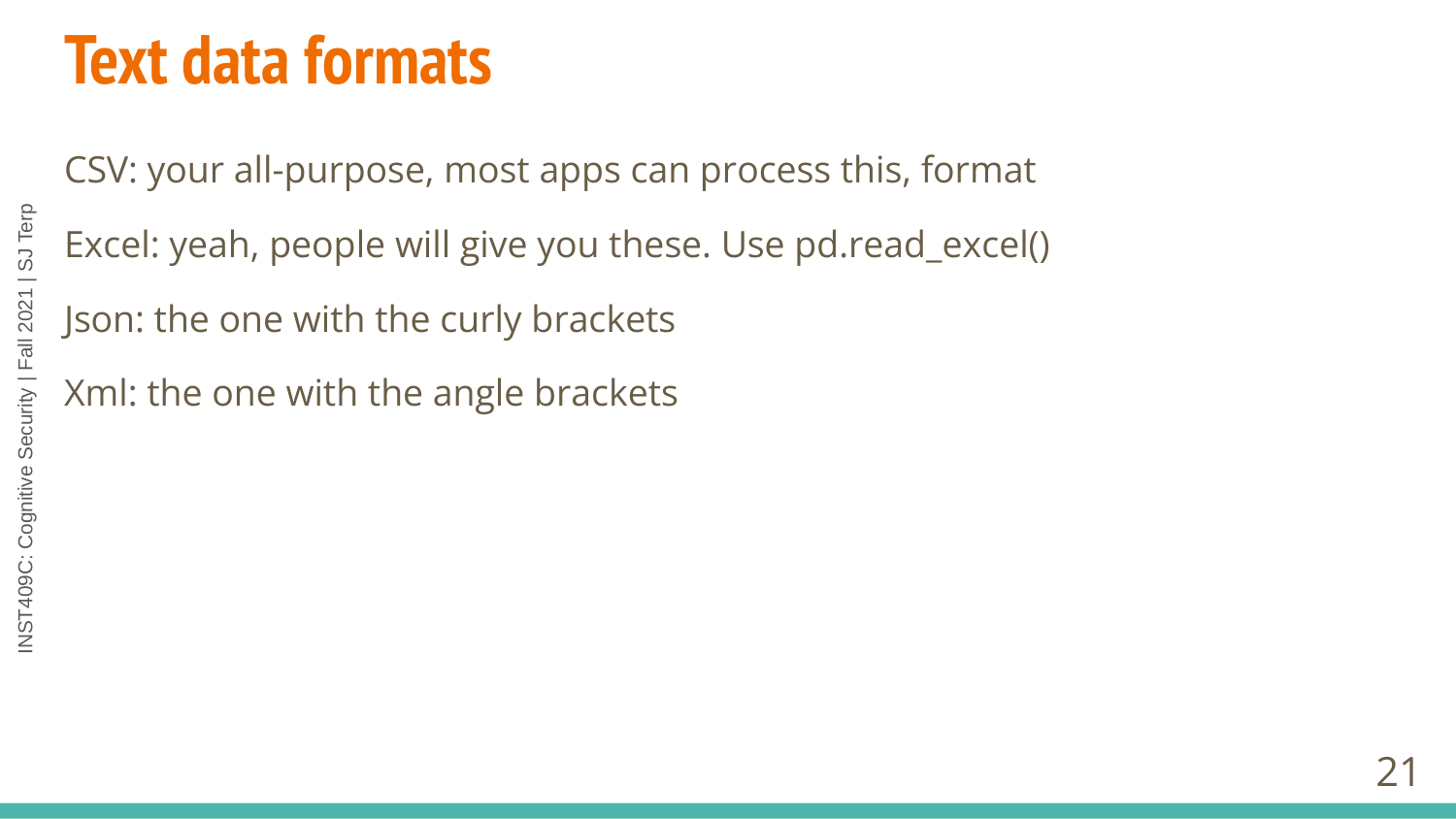

# Text data formats
CSV: your all-purpose, most apps can process this, format
Excel: yeah, people will give you these. Use pd.read_excel()
Json: the one with the curly brackets
Xml: the one with the angle brackets
21